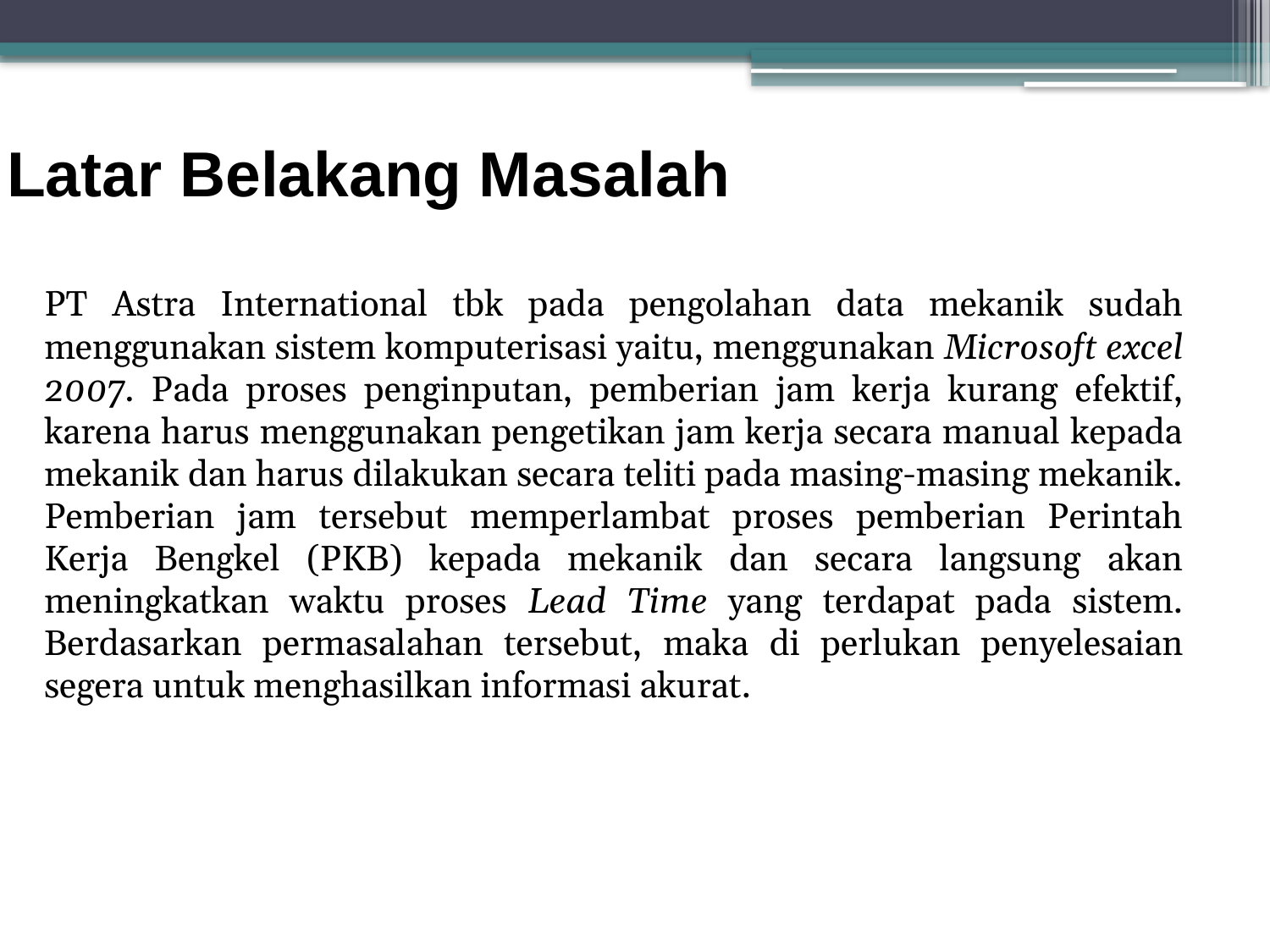

Latar Belakang Masalah
PT Astra International tbk pada pengolahan data mekanik sudah menggunakan sistem komputerisasi yaitu, menggunakan Microsoft excel 2007. Pada proses penginputan, pemberian jam kerja kurang efektif, karena harus menggunakan pengetikan jam kerja secara manual kepada mekanik dan harus dilakukan secara teliti pada masing-masing mekanik. Pemberian jam tersebut memperlambat proses pemberian Perintah Kerja Bengkel (PKB) kepada mekanik dan secara langsung akan meningkatkan waktu proses Lead Time yang terdapat pada sistem. Berdasarkan permasalahan tersebut, maka di perlukan penyelesaian segera untuk menghasilkan informasi akurat.